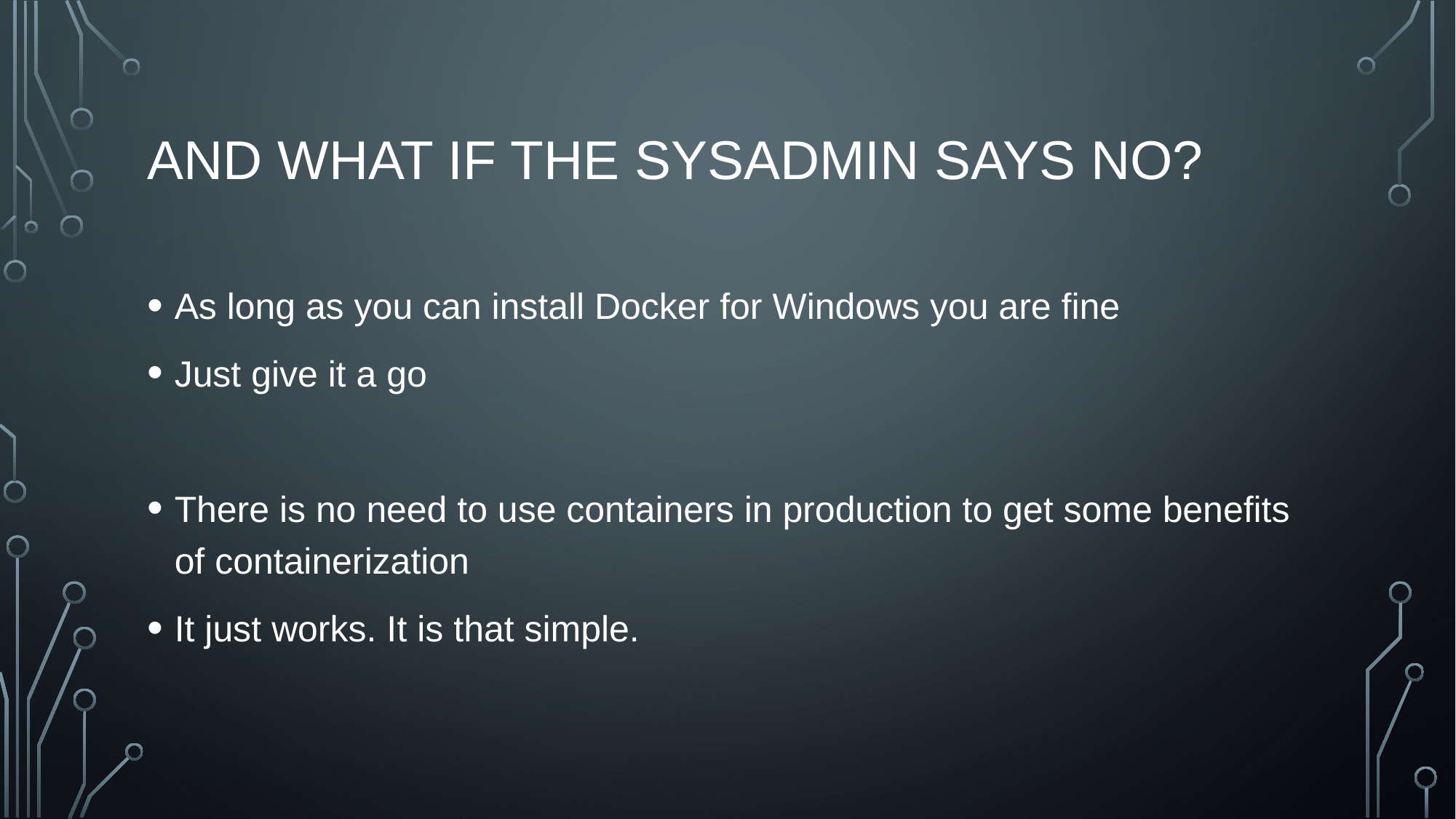

# And what if the SYSADMIN says NO?
As long as you can install Docker for Windows you are fine
Just give it a go

There is no need to use containers in production to get some benefits of containerization
It just works. It is that simple.